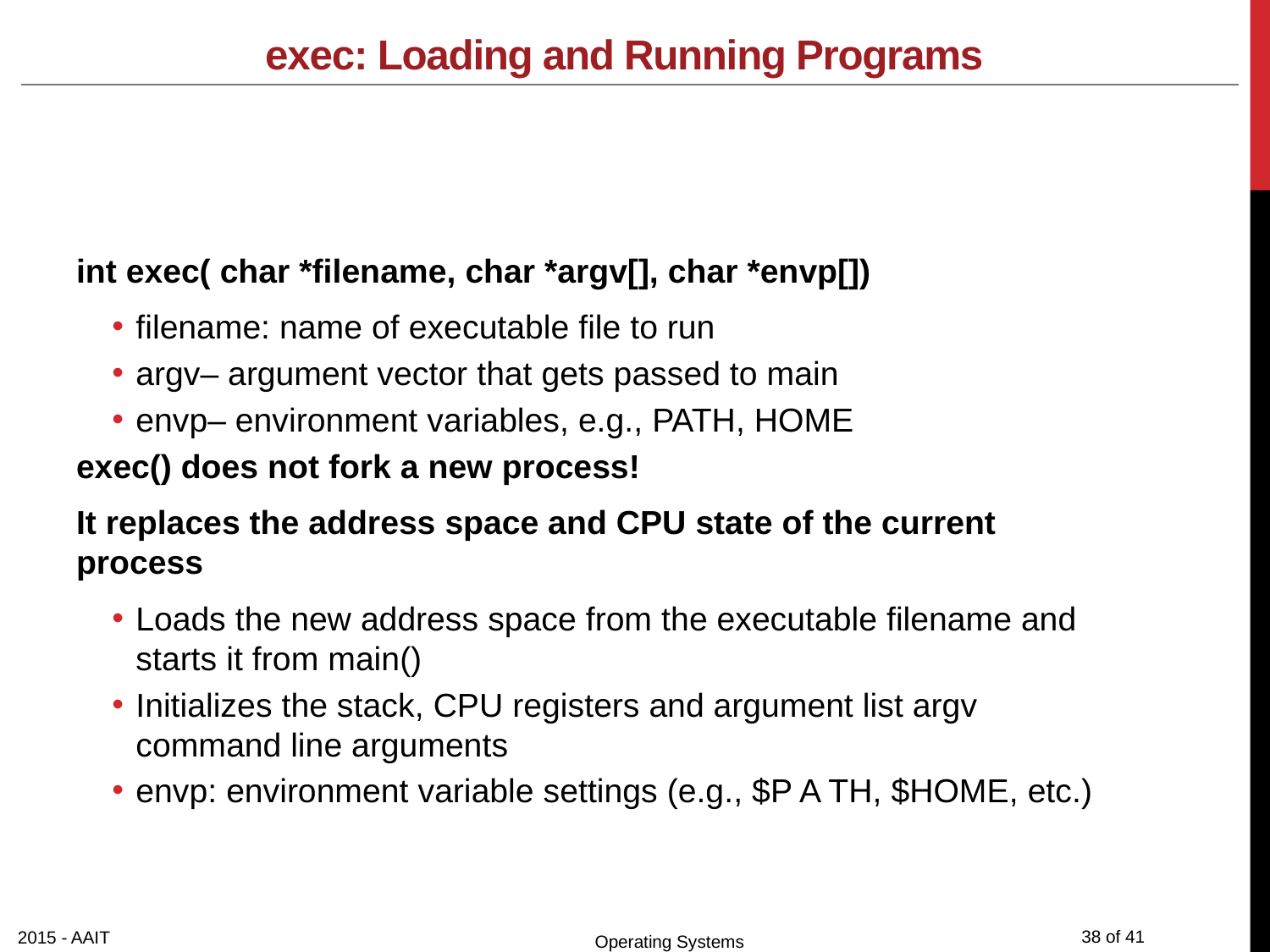

# exec: Loading and Running Programs
int exec( char *filename, char *argv[], char *envp[])
filename: name of executable file to run
argv– argument vector that gets passed to main
envp– environment variables, e.g., PATH, HOME
exec() does not fork a new process!
It replaces the address space and CPU state of the current process
Loads the new address space from the executable filename and starts it from main()
Initializes the stack, CPU registers and argument list argv command line arguments
envp: environment variable settings (e.g., $P A TH, $HOME, etc.)
2015 - AAIT
Operating Systems
38 of 41